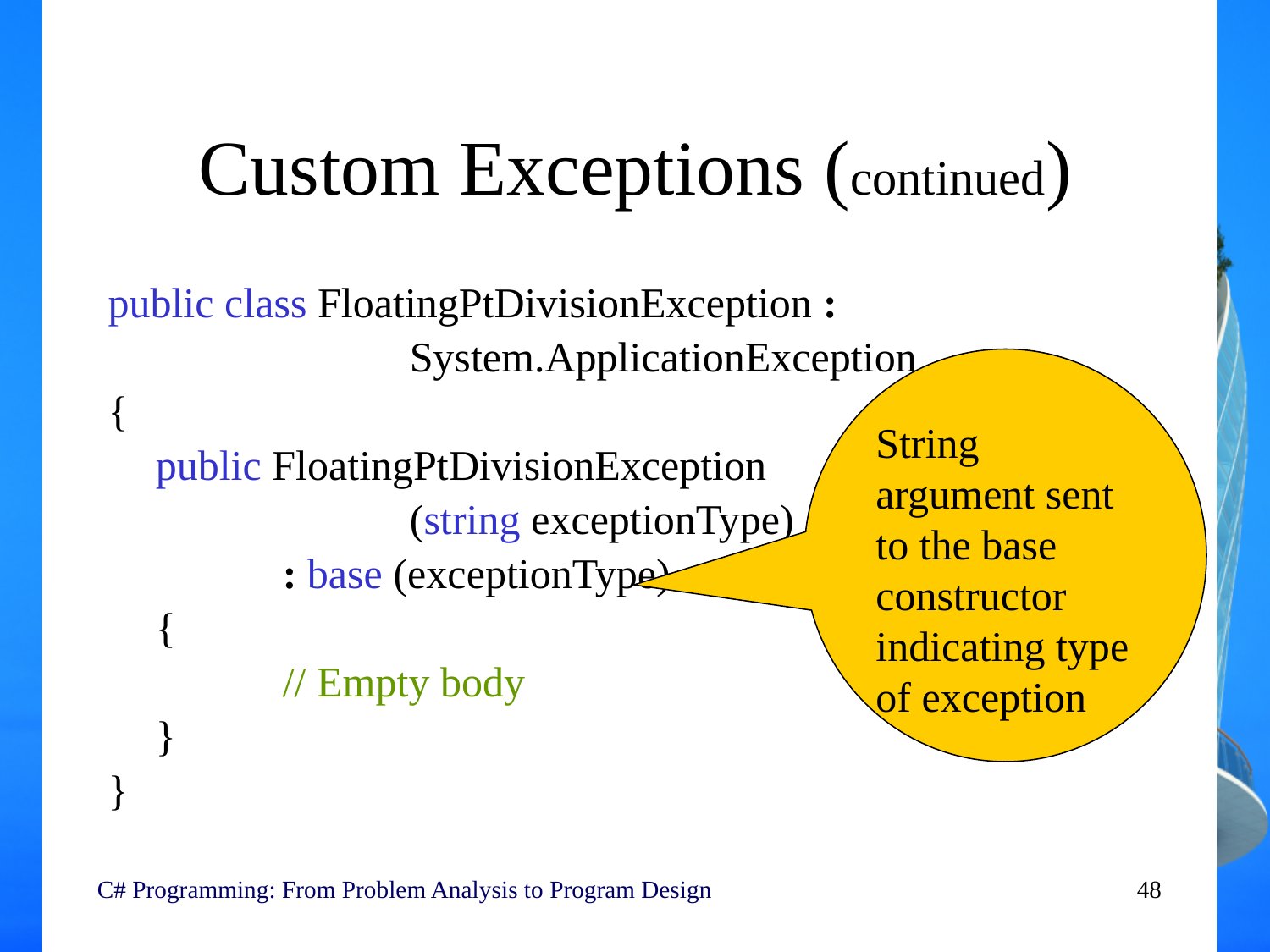

# Custom Exceptions (continued)
public class FloatingPtDivisionException :
			System.ApplicationException
{
 	public FloatingPtDivisionException
			(string exceptionType)
		: base (exceptionType)
 	{
 		// Empty body
	}
}
String argument sent to the base
constructor indicating type of exception

C# Programming: From Problem Analysis to Program Design

48